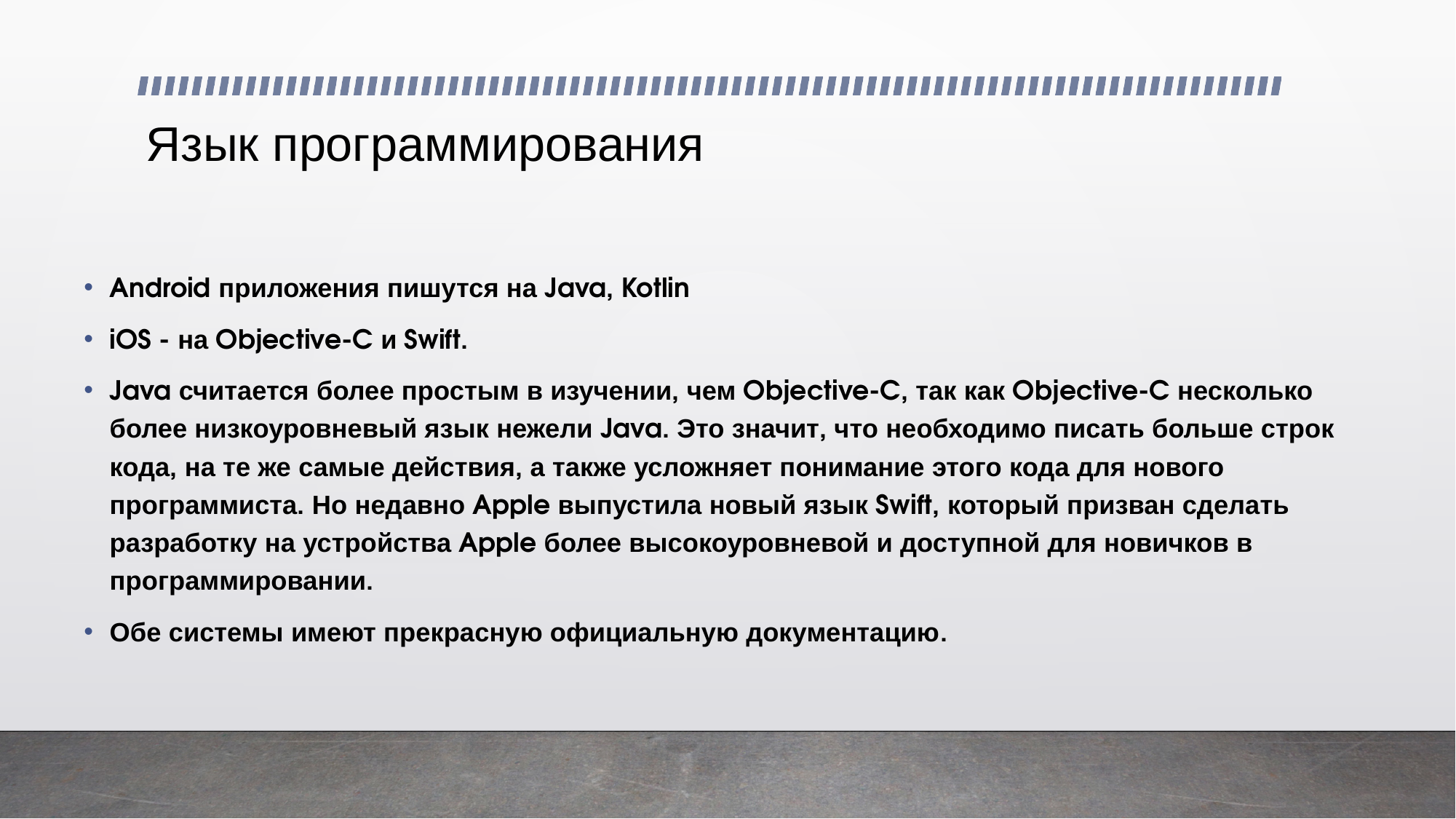

# Язык программирования
Android приложения пишутся на Java, Kotlin
iOS - на Objective-C и Swift.
Java считается более простым в изучении, чем Objective-C, так как Objective-C несколько более низкоуровневый язык нежели Java. Это значит, что необходимо писать больше строк кода, на те же самые действия, а также усложняет понимание этого кода для нового программиста. Но недавно Apple выпустила новый язык Swift, который призван сделать разработку на устройства Apple более высокоуровневой и доступной для новичков в программировании.
Обе системы имеют прекрасную официальную документацию.